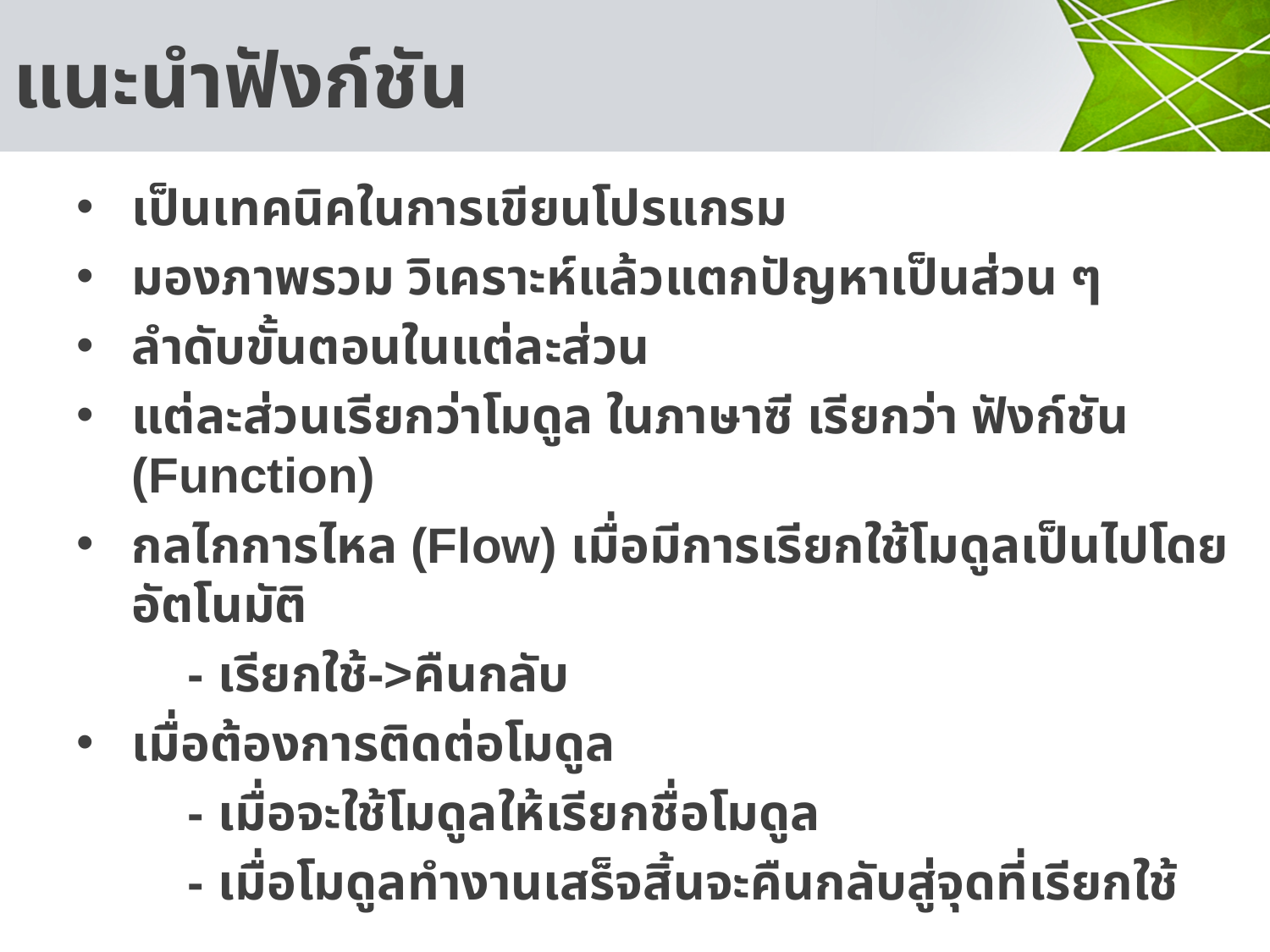

# แนะนำฟังก์ชัน
เป็นเทคนิคในการเขียนโปรแกรม
มองภาพรวม วิเคราะห์แล้วแตกปัญหาเป็นส่วน ๆ
ลำดับขั้นตอนในแต่ละส่วน
แต่ละส่วนเรียกว่าโมดูล ในภาษาซี เรียกว่า ฟังก์ชัน (Function)
กลไกการไหล (Flow) เมื่อมีการเรียกใช้โมดูลเป็นไปโดยอัตโนมัติ
	- เรียกใช้->คืนกลับ
เมื่อต้องการติดต่อโมดูล
	- เมื่อจะใช้โมดูลให้เรียกชื่อโมดูล
	- เมื่อโมดูลทำงานเสร็จสิ้นจะคืนกลับสู่จุดที่เรียกใช้